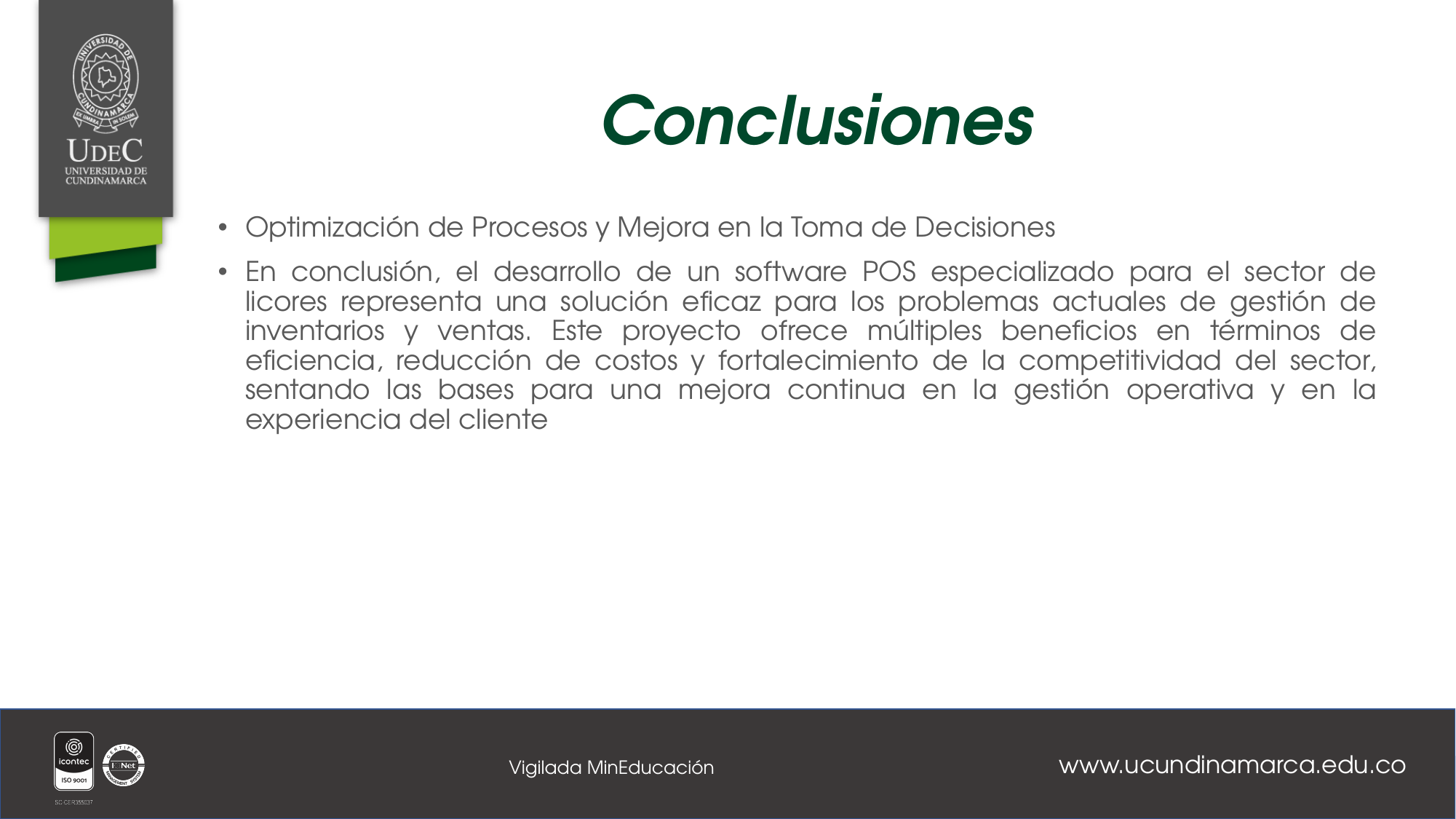

# Conclusiones
Optimización de Procesos y Mejora en la Toma de Decisiones
En conclusión, el desarrollo de un software POS especializado para el sector de licores representa una solución eficaz para los problemas actuales de gestión de inventarios y ventas. Este proyecto ofrece múltiples beneficios en términos de eficiencia, reducción de costos y fortalecimiento de la competitividad del sector, sentando las bases para una mejora continua en la gestión operativa y en la experiencia del cliente